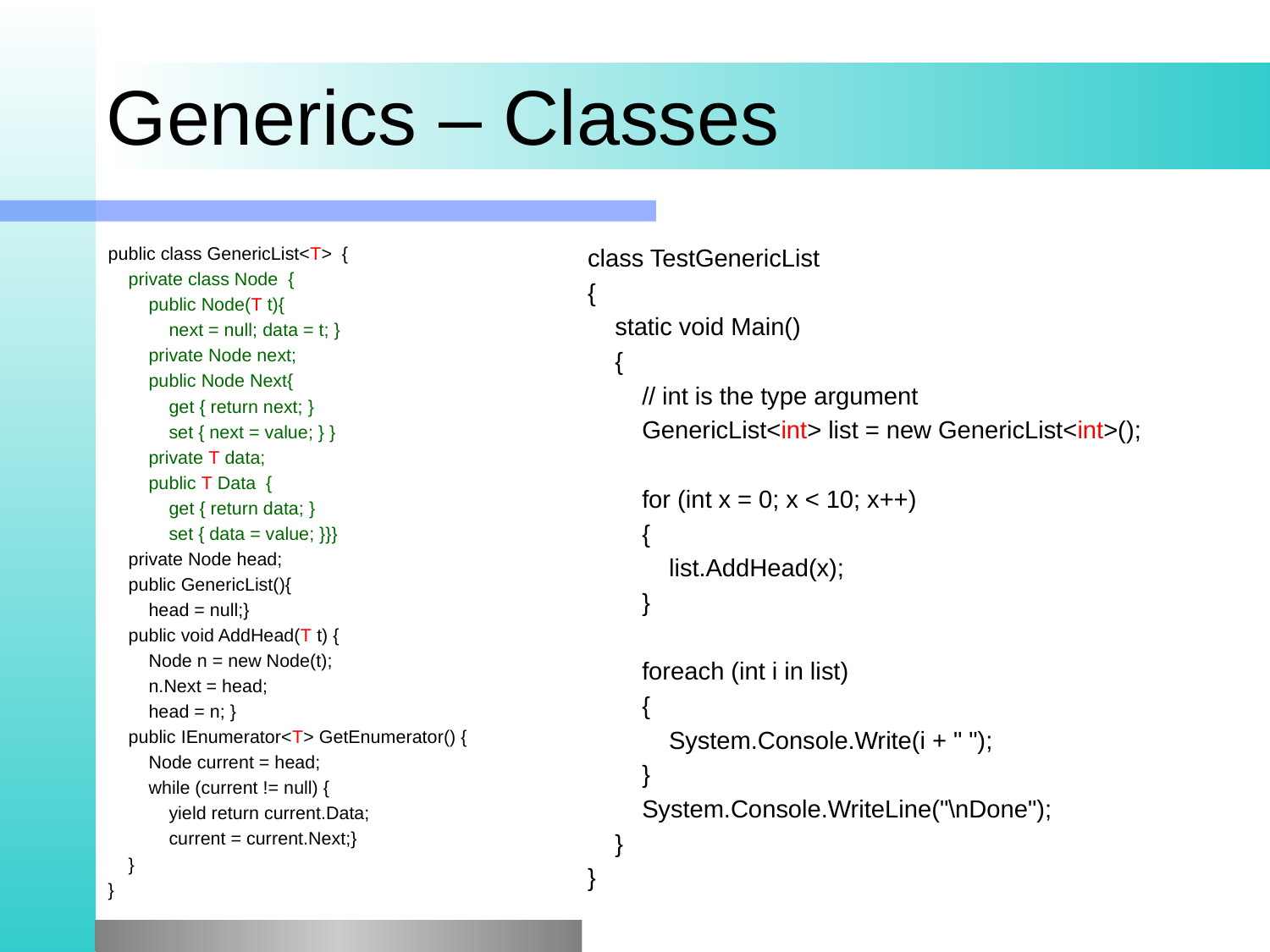

# Generics – Classes
public class GenericList<T>  {
    private class Node  {
        public Node(T t){
            next = null; data = t; }
        private Node next;
        public Node Next{
            get { return next; }
            set { next = value; } }
        private T data;
        public T Data  {
            get { return data; }
            set { data = value; }}}
    private Node head;
    public GenericList(){
        head = null;}
    public void AddHead(T t) {
        Node n = new Node(t);
        n.Next = head;
        head = n; }
    public IEnumerator<T> GetEnumerator() {
        Node current = head;
        while (current != null) {
            yield return current.Data;
            current = current.Next;}
    }
}

class TestGenericList
{
    static void Main()
    {
        // int is the type argument
        GenericList<int> list = new GenericList<int>();

        for (int x = 0; x < 10; x++)
        {
            list.AddHead(x);
        }

        foreach (int i in list)
        {
            System.Console.Write(i + " ");
        }
        System.Console.WriteLine("\nDone");
    }
}